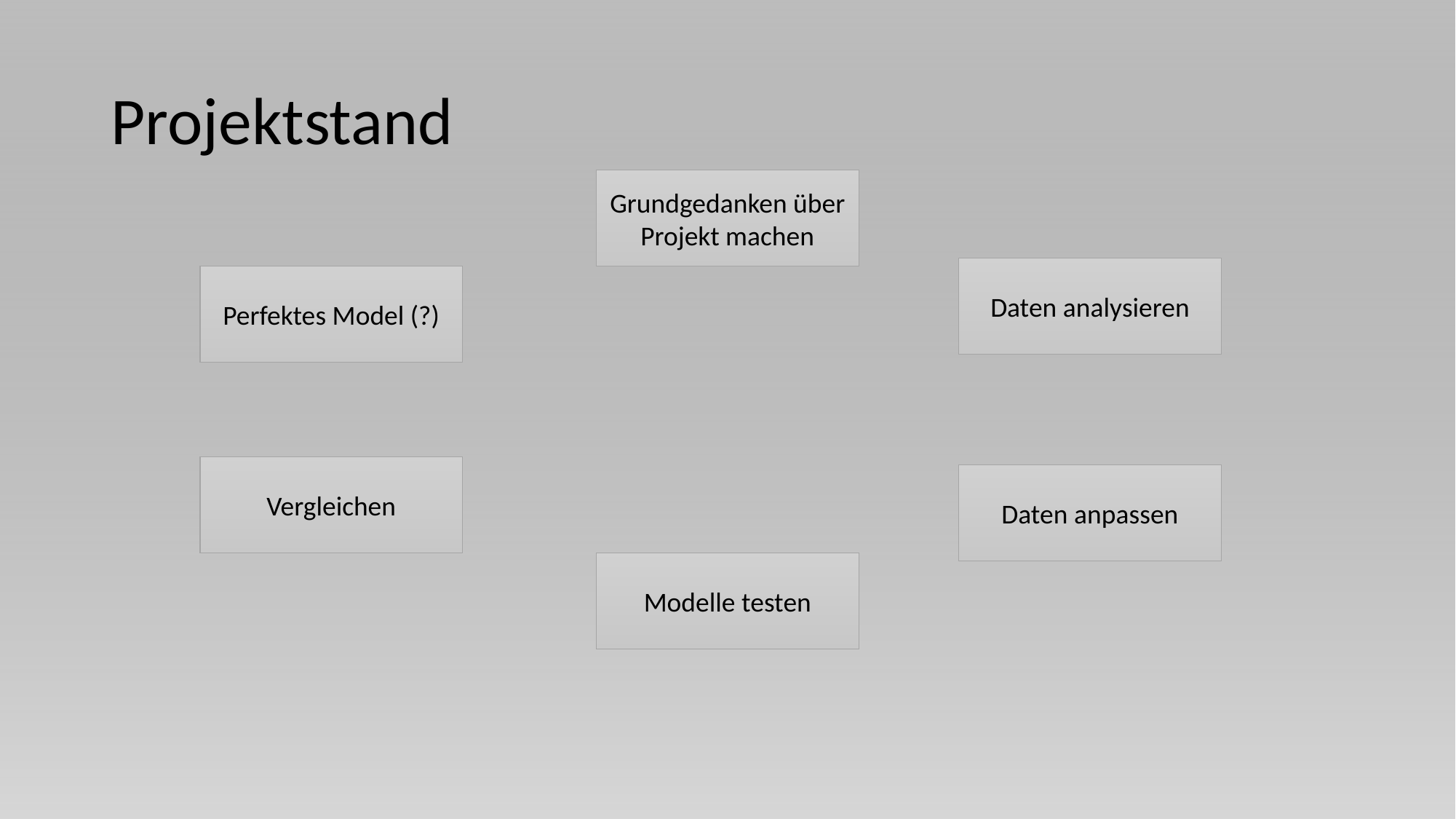

# Projektstand
Grundgedanken über Projekt machen
Daten analysieren
Perfektes Model (?)
Vergleichen
Daten anpassen
Modelle testen